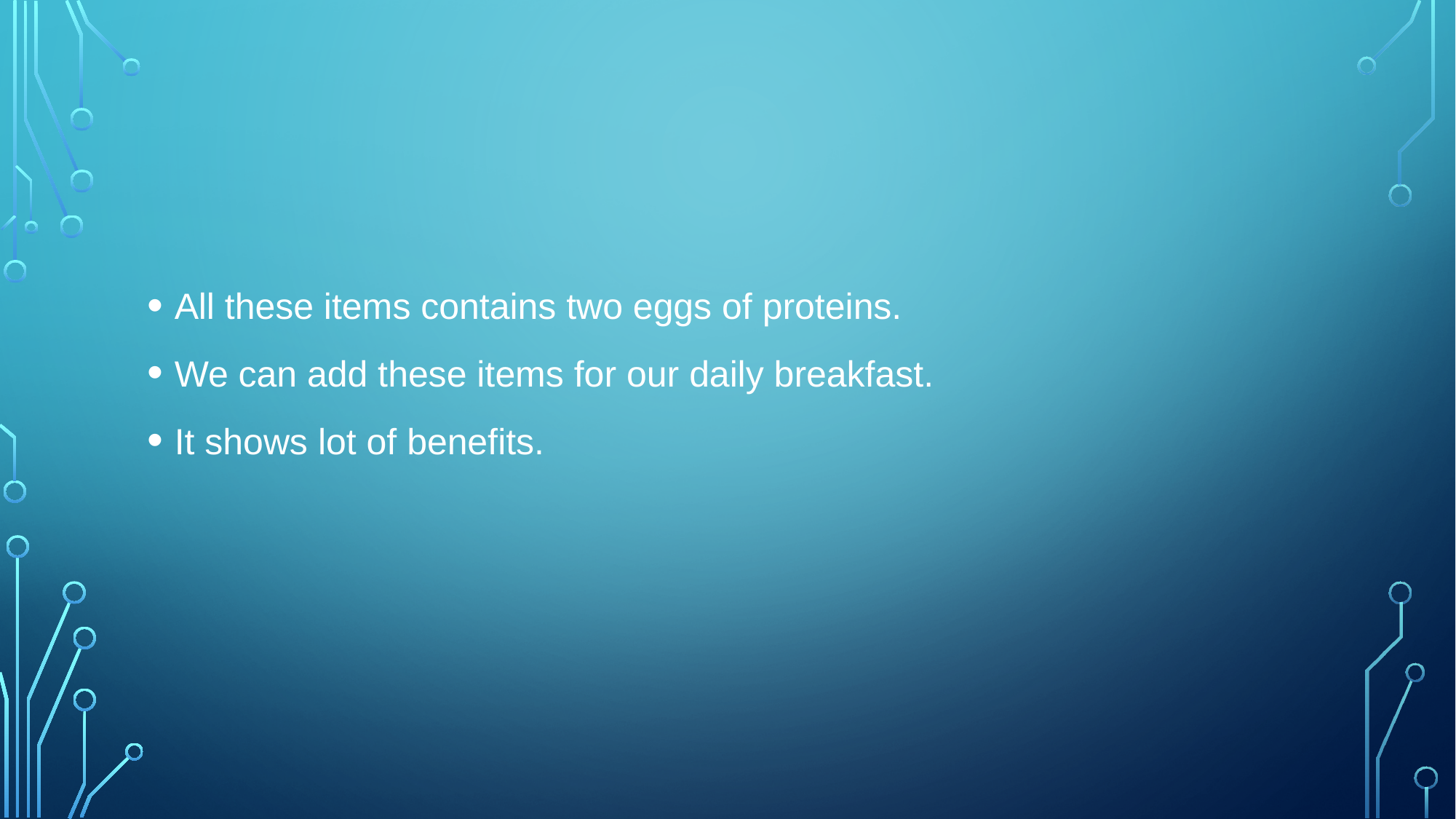

#
All these items contains two eggs of proteins.
We can add these items for our daily breakfast.
It shows lot of benefits.